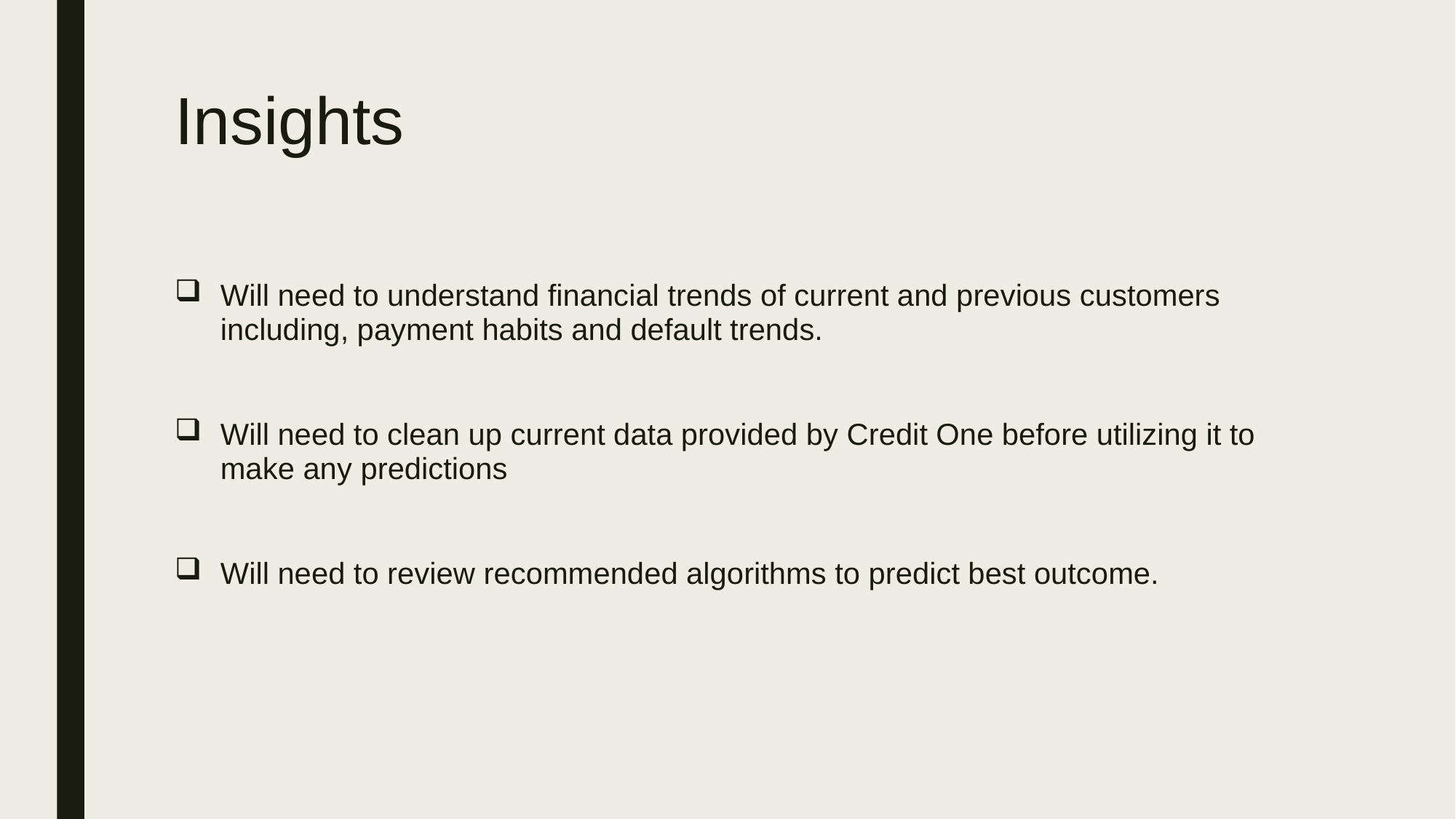

# Insights
Will need to understand financial trends of current and previous customers including, payment habits and default trends.

Will need to clean up current data provided by Credit One before utilizing it to make any predictions

Will need to review recommended algorithms to predict best outcome.